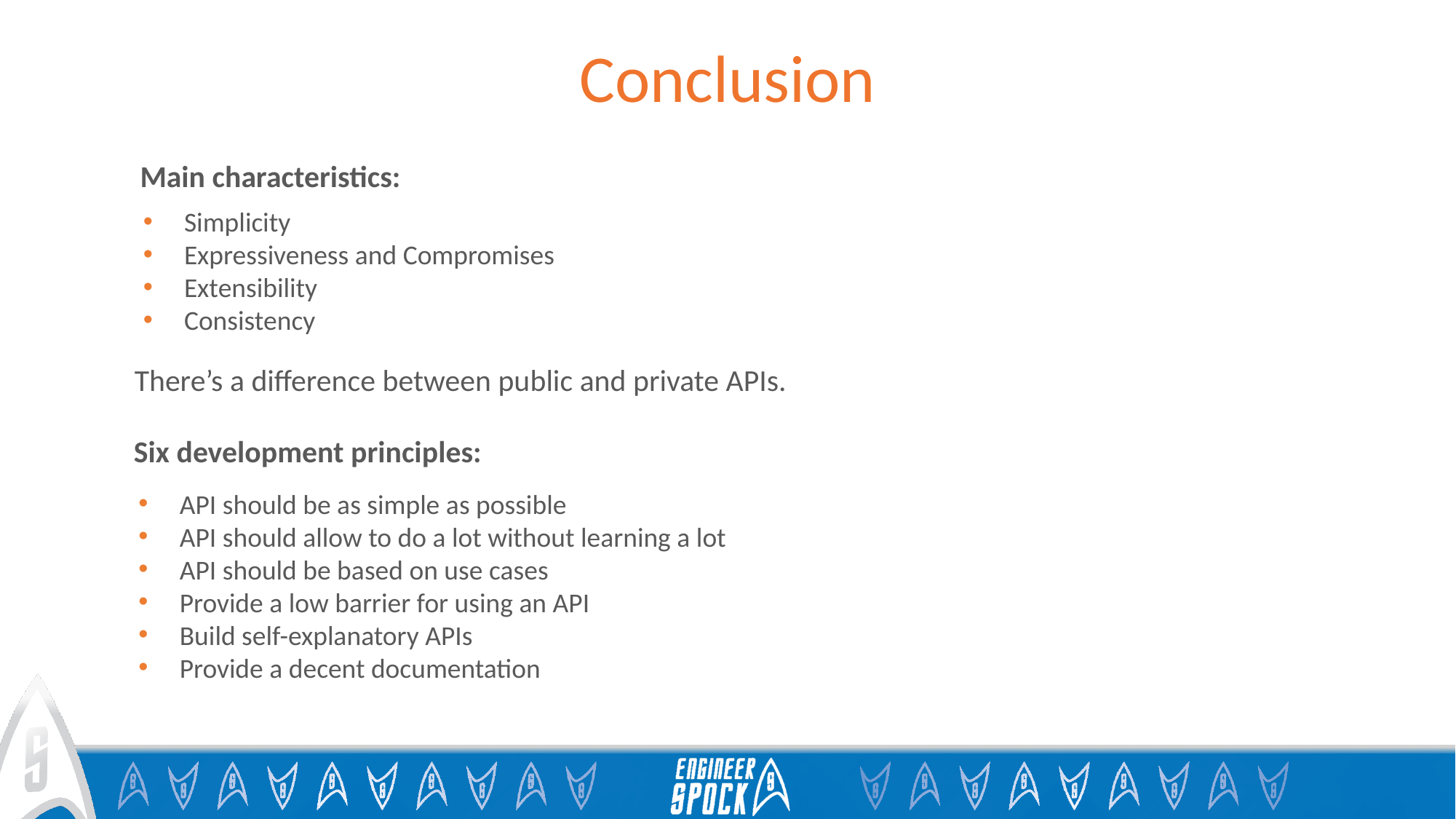

# Conclusion
Main characteristics:
Simplicity
Expressiveness and Compromises
Extensibility
Consistency
There’s a difference between public and private APIs.
Six development principles:
API should be as simple as possible
API should allow to do a lot without learning a lot
API should be based on use cases
Provide a low barrier for using an API
Build self-explanatory APIs
Provide a decent documentation